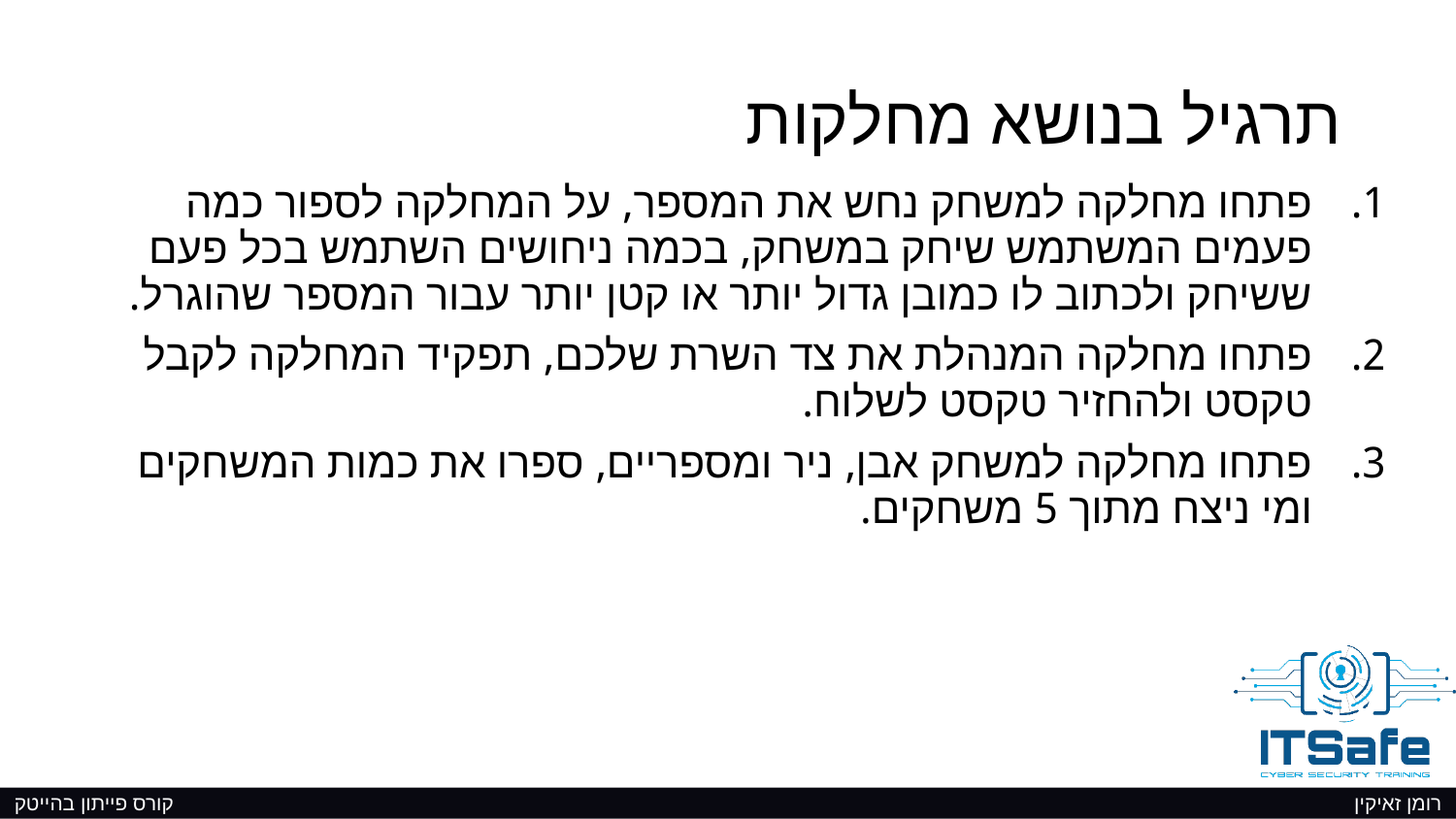

# תרגיל בנושא מחלקות
פתחו מחלקה למשחק נחש את המספר, על המחלקה לספור כמה פעמים המשתמש שיחק במשחק, בכמה ניחושים השתמש בכל פעם ששיחק ולכתוב לו כמובן גדול יותר או קטן יותר עבור המספר שהוגרל.
פתחו מחלקה המנהלת את צד השרת שלכם, תפקיד המחלקה לקבל טקסט ולהחזיר טקסט לשלוח.
פתחו מחלקה למשחק אבן, ניר ומספריים, ספרו את כמות המשחקים ומי ניצח מתוך 5 משחקים.